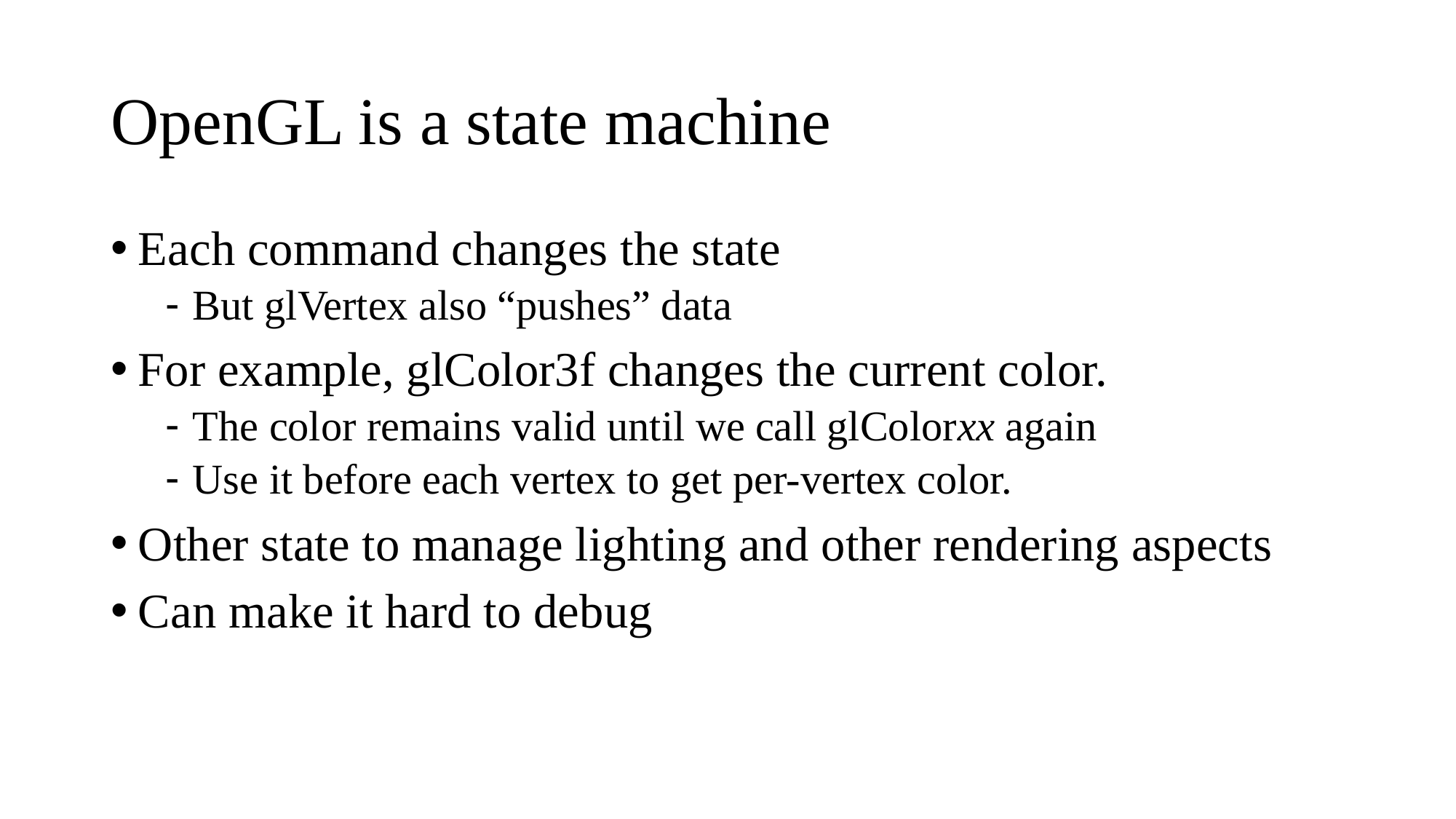

# OpenGL is a state machine
Each command changes the state
But glVertex also “pushes” data
For example, glColor3f changes the current color.
The color remains valid until we call glColorxx again
Use it before each vertex to get per-vertex color.
Other state to manage lighting and other rendering aspects
Can make it hard to debug